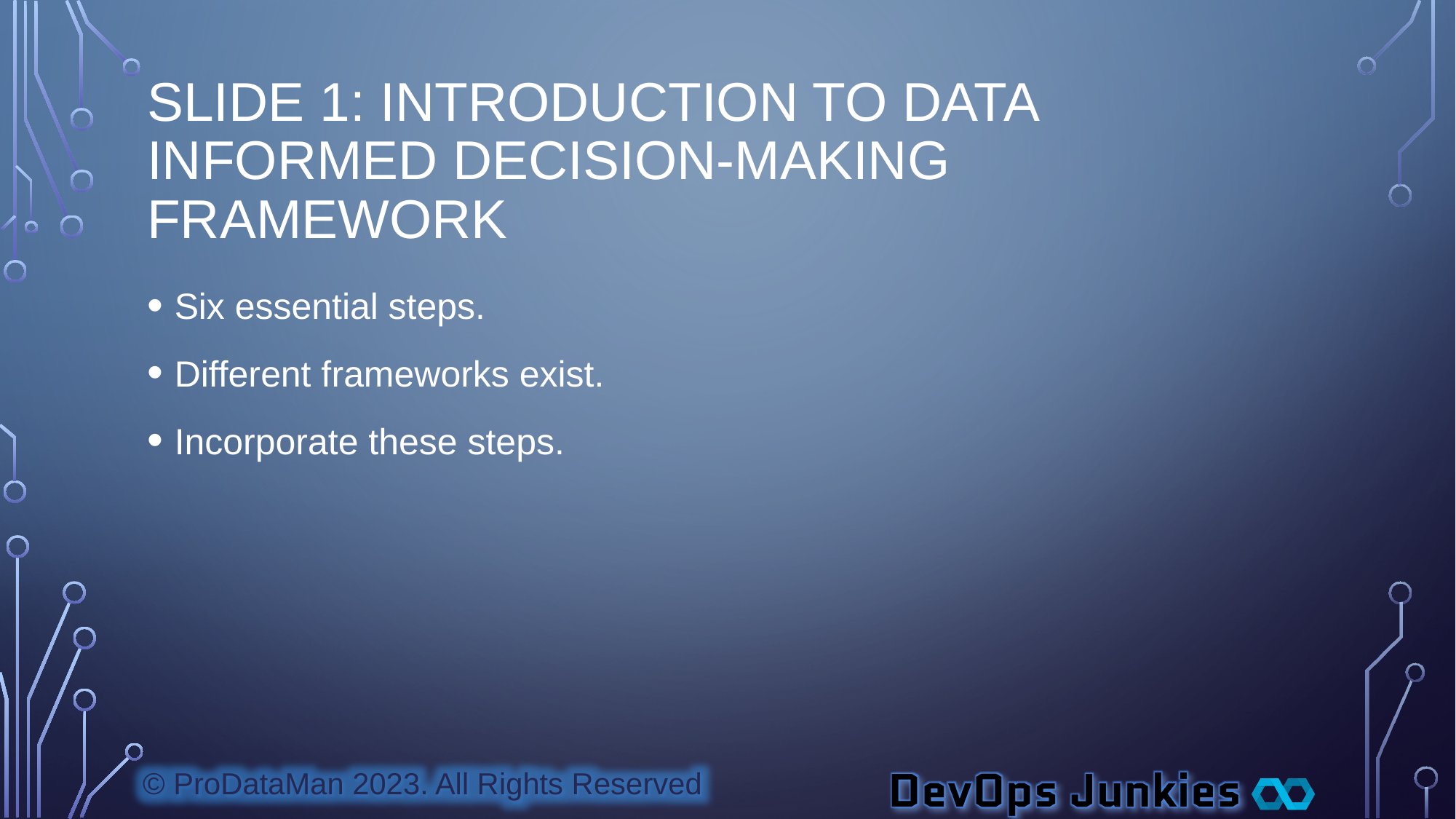

# Slide 1: Introduction to Data Informed Decision-Making Framework
Six essential steps.
Different frameworks exist.
Incorporate these steps.